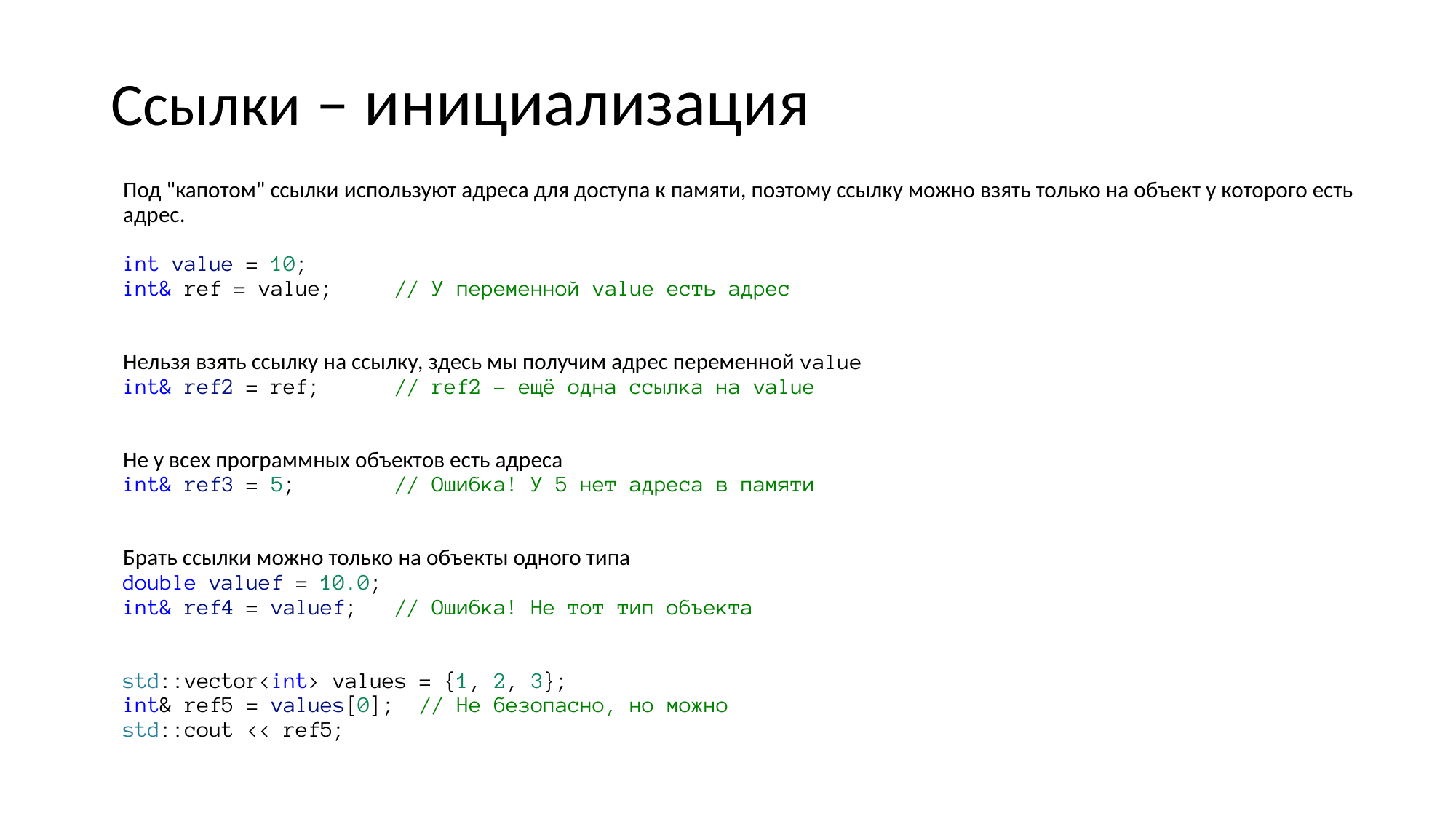

# Ссылки – инициализация
Под "капотом" ссылки используют адреса для доступа к памяти, поэтому ссылку можно взять только на объект у которого есть адрес.

int value = 10;
int& ref = value;     // У переменной value есть адрес

Нельзя взять ссылку на ссылку, здесь мы получим адрес переменной value
int& ref2 = ref;      // ref2 – ещё одна ссылка на value

Не у всех программных объектов есть адреса
int& ref3 = 5;        // Ошибка! У 5 нет адреса в памяти

Брать ссылки можно только на объекты одного типа
double valuef = 10.0;
int& ref4 = valuef;   // Ошибка! Не тот тип объекта

std::vector<int> values = {1, 2, 3};
int& ref5 = values[0];  // Не безопасно, но можно
std::cout << ref5;